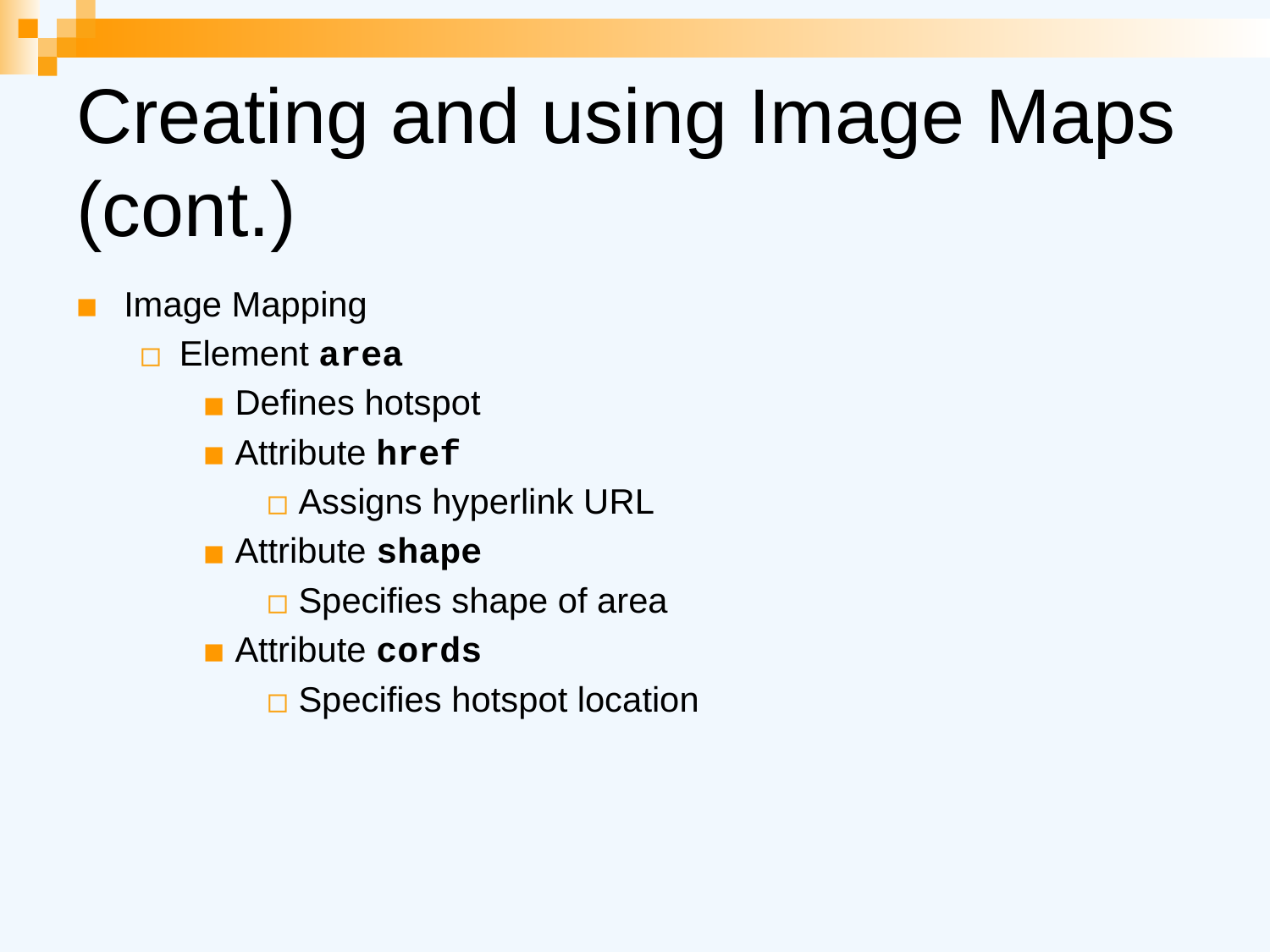

# Creating and using Image Maps (cont.)
Image Mapping
Element area
Defines hotspot
Attribute href
Assigns hyperlink URL
Attribute shape
Specifies shape of area
Attribute cords
Specifies hotspot location